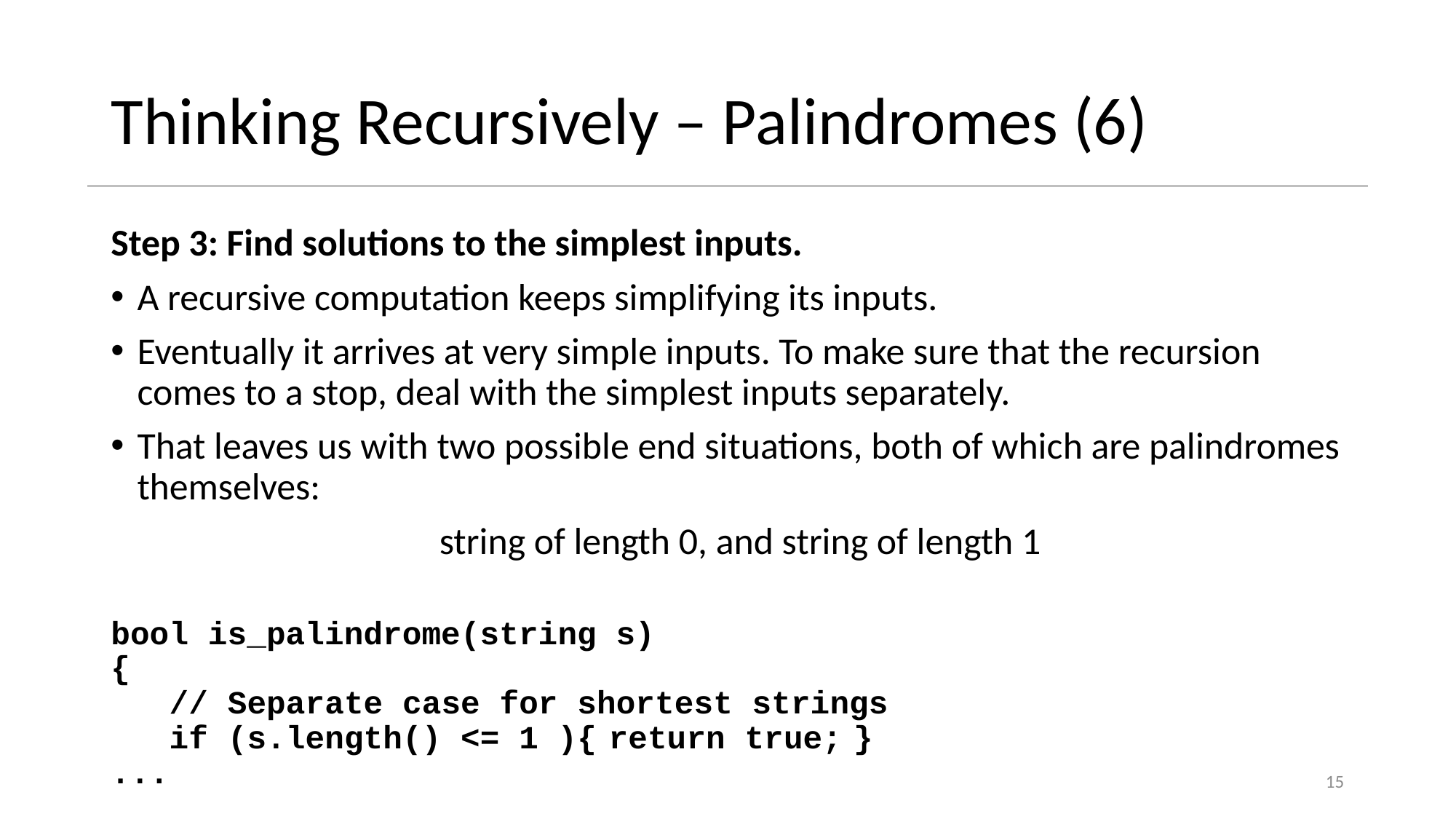

# Thinking Recursively – Palindromes (6)
Step 3: Find solutions to the simplest inputs.
A recursive computation keeps simplifying its inputs.
Eventually it arrives at very simple inputs. To make sure that the recursion comes to a stop, deal with the simplest inputs separately.
That leaves us with two possible end situations, both of which are palindromes themselves:
   string of length 0, and string of length 1

bool is_palindrome(string s)
{
   // Separate case for shortest strings
   if (s.length() <= 1 ){ return true; }
...
15